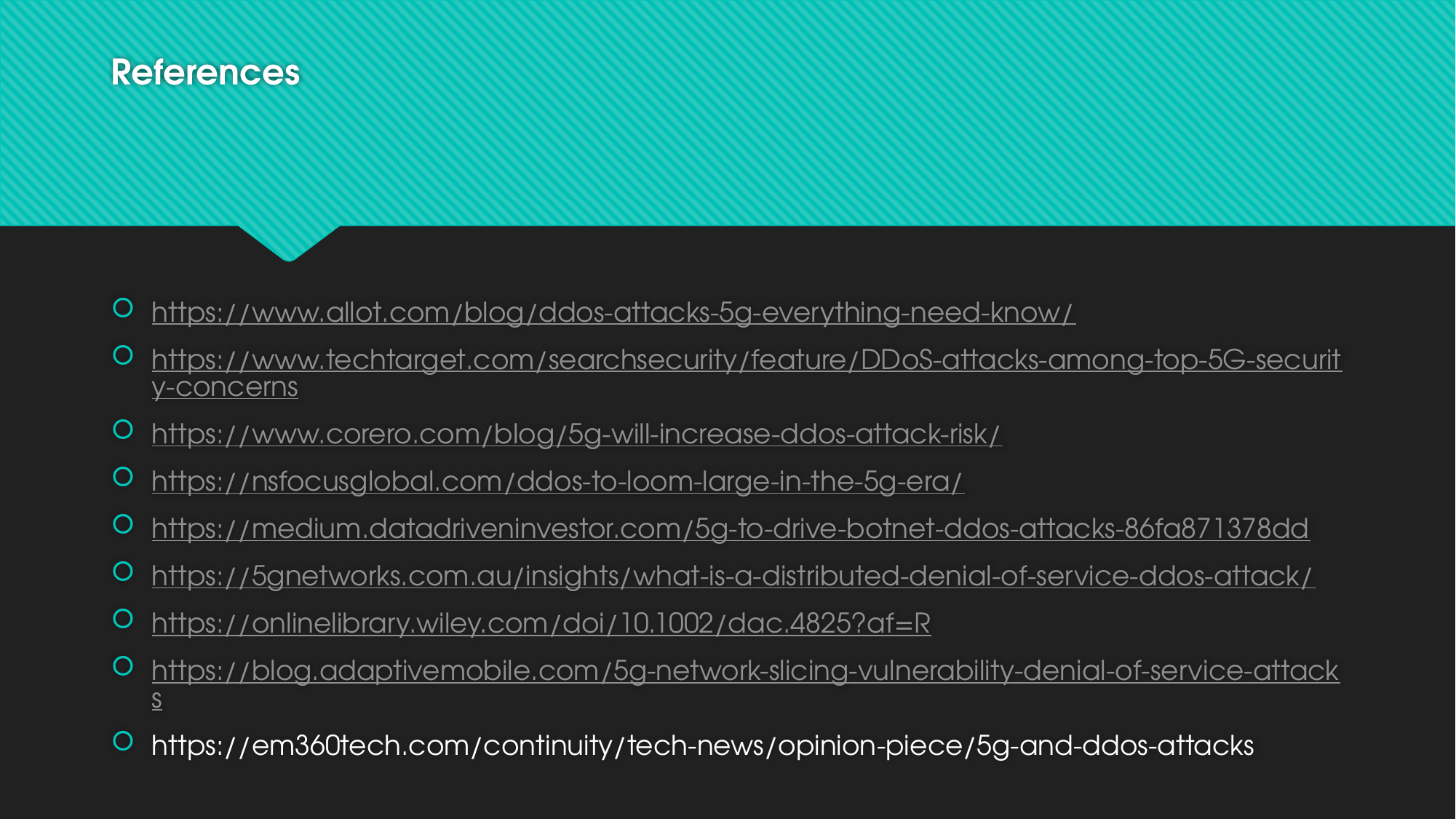

# References
https://www.allot.com/blog/ddos-attacks-5g-everything-need-know/
https://www.techtarget.com/searchsecurity/feature/DDoS-attacks-among-top-5G-security-concerns
https://www.corero.com/blog/5g-will-increase-ddos-attack-risk/
https://nsfocusglobal.com/ddos-to-loom-large-in-the-5g-era/
https://medium.datadriveninvestor.com/5g-to-drive-botnet-ddos-attacks-86fa871378dd
https://5gnetworks.com.au/insights/what-is-a-distributed-denial-of-service-ddos-attack/
https://onlinelibrary.wiley.com/doi/10.1002/dac.4825?af=R
https://blog.adaptivemobile.com/5g-network-slicing-vulnerability-denial-of-service-attacks
https://em360tech.com/continuity/tech-news/opinion-piece/5g-and-ddos-attacks